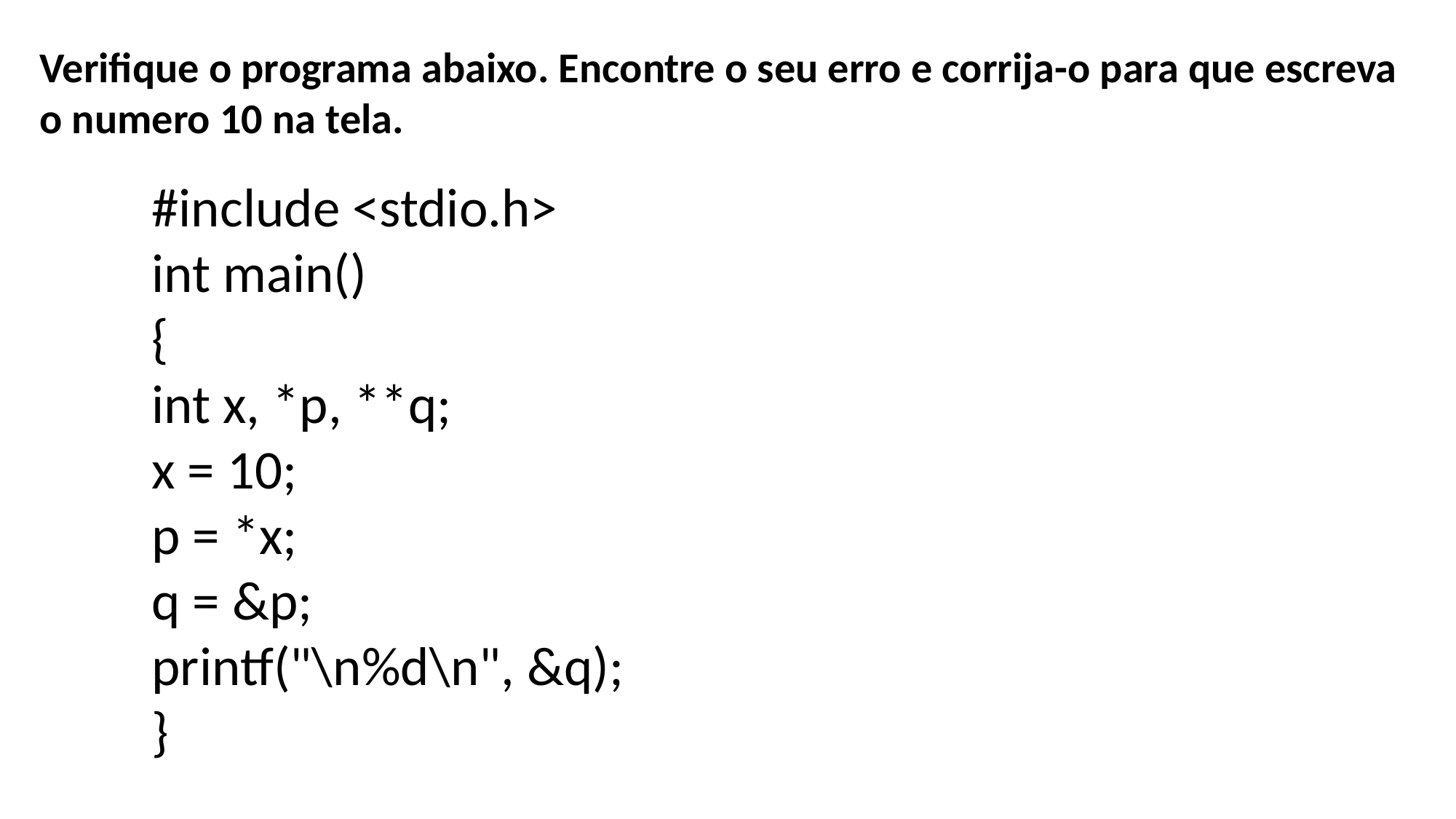

Verifique o programa abaixo. Encontre o seu erro e corrija-o para que escreva o numero 10 na tela.
#include <stdio.h>
int main()
{
int x, *p, **q;
x = 10;
p = *x;
q = &p;
printf("\n%d\n", &q);
}